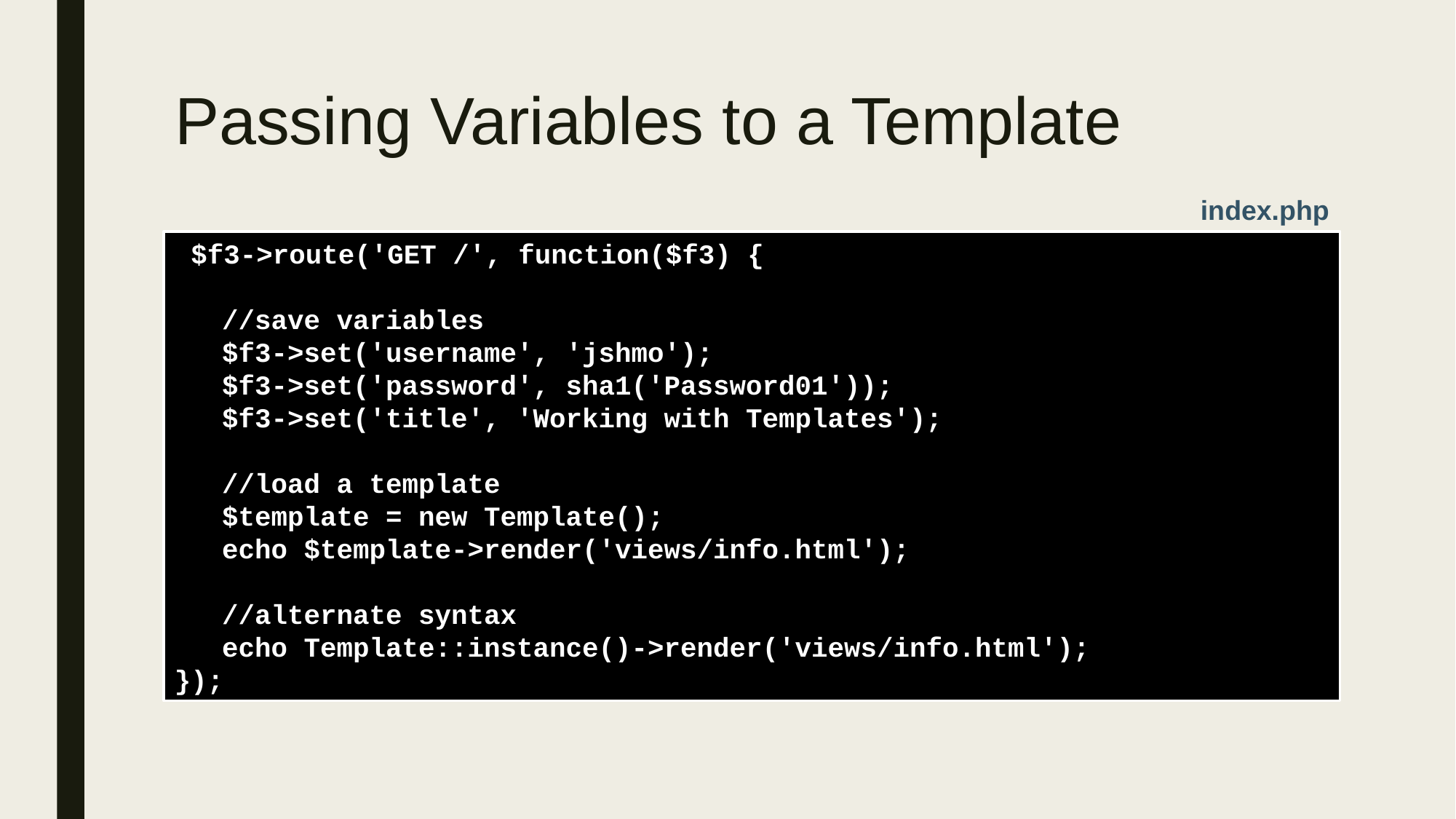

# Passing Variables to a Template
index.php
 $f3->route('GET /', function($f3) {

	//save variables
	$f3->set('username', 'jshmo');
	$f3->set('password', sha1('Password01'));
	$f3->set('title', 'Working with Templates');

	//load a template
	$template = new Template();
	echo $template->render('views/info.html');

	//alternate syntax
	echo Template::instance()->render('views/info.html');
});